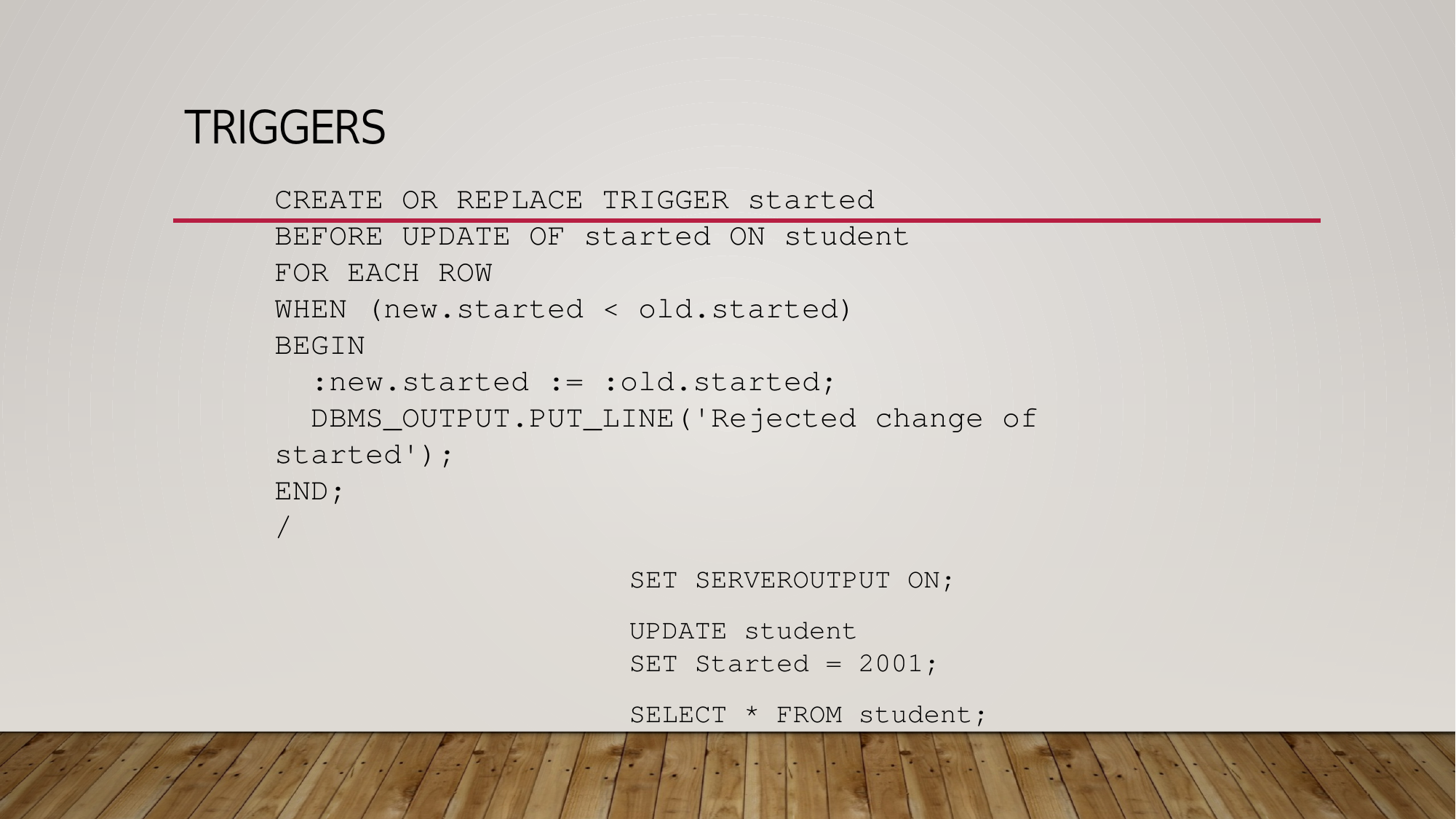

# Triggers
CREATE OR REPLACE TRIGGER started
BEFORE UPDATE OF started ON student
FOR EACH ROW
WHEN (new.started < old.started)
BEGIN
  :new.started := :old.started;
  DBMS_OUTPUT.PUT_LINE('Rejected change of started');
END;
/
SET SERVEROUTPUT ON;

UPDATE student
SET Started = 2001;

SELECT * FROM student;